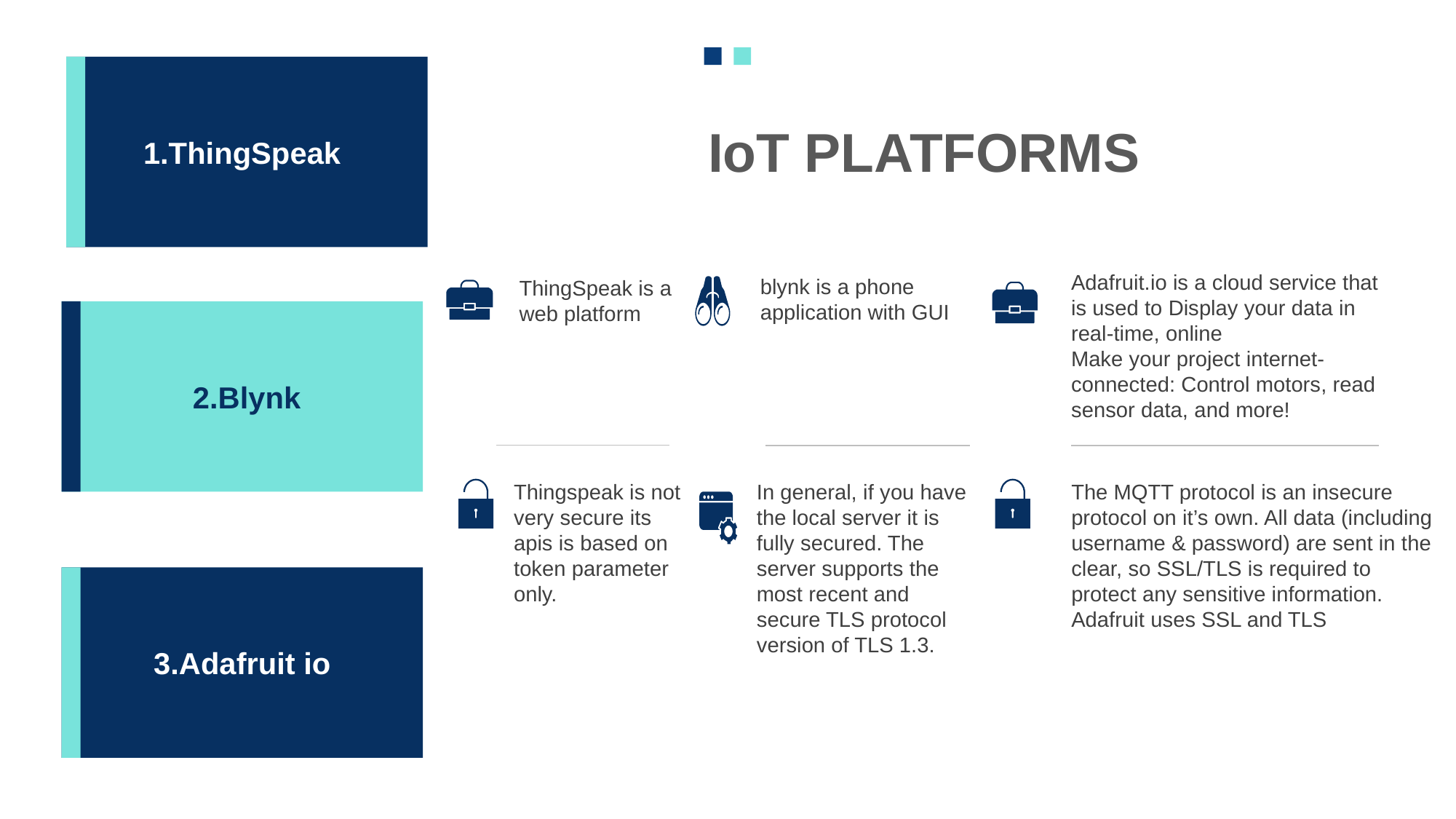

1.ThingSpeak
# IoT PLATFORMS
Adafruit.io is a cloud service that is used to Display your data in real-time, online
Make your project internet-connected: Control motors, read sensor data, and more!
blynk is a phone application with GUI
ThingSpeak is a web platform

2.Blynk

Thingspeak is not very secure its apis is based on token parameter only.

In general, if you have the local server it is fully secured. The server supports the most recent and secure TLS protocol version of TLS 1.3.
The MQTT protocol is an insecure protocol on it’s own. All data (including username & password) are sent in the clear, so SSL/TLS is required to protect any sensitive information. Adafruit uses SSL and TLS

3.Adafruit io